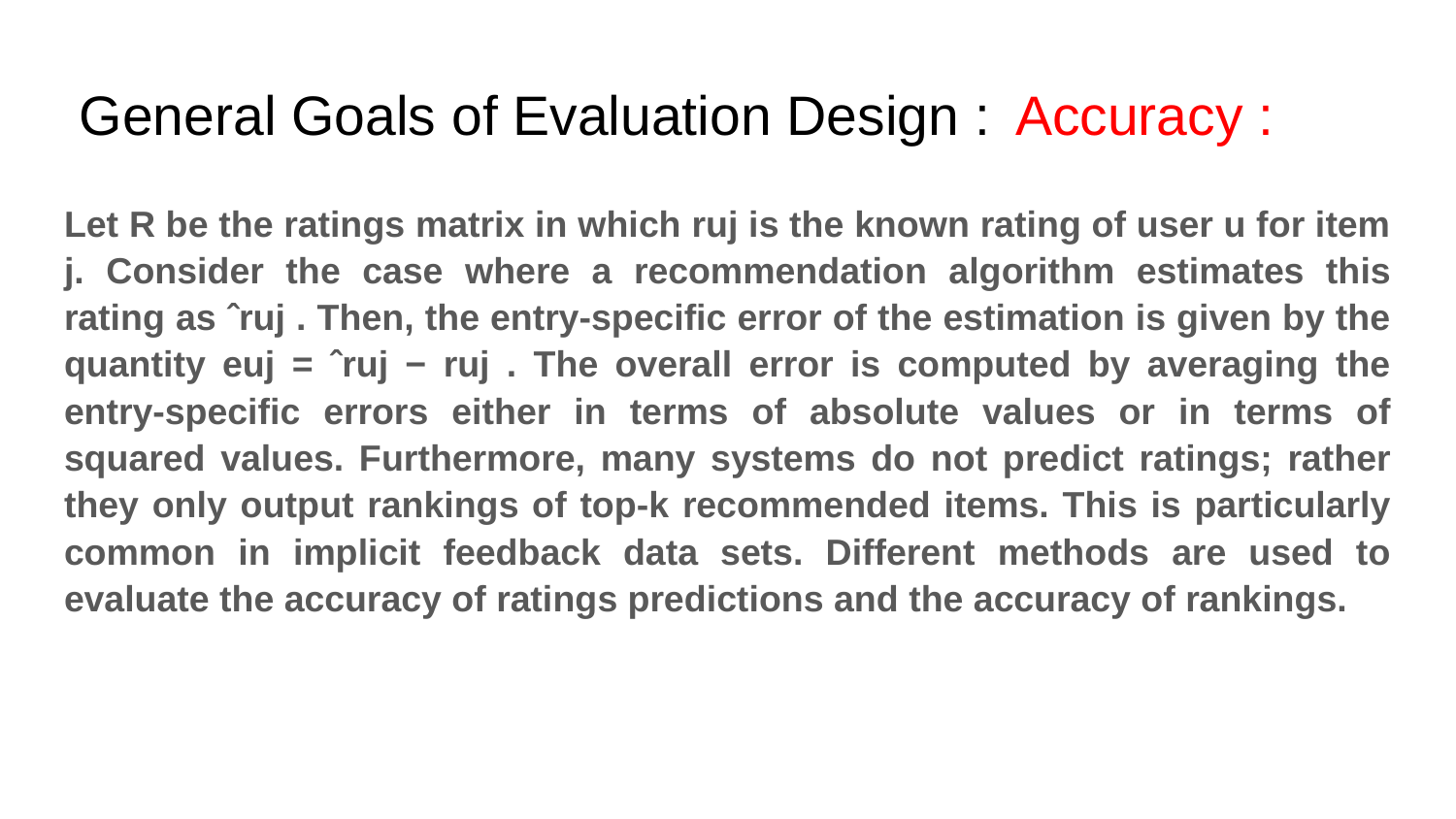

# General Goals of Evaluation Design :  Accuracy :

Let R be the ratings matrix in which ruj is the known rating of user u for item j. Consider the case where a recommendation algorithm estimates this rating as ˆruj . Then, the entry-specific error of the estimation is given by the quantity euj = ˆruj − ruj . The overall error is computed by averaging the entry-specific errors either in terms of absolute values or in terms of squared values. Furthermore, many systems do not predict ratings; rather they only output rankings of top-k recommended items. This is particularly common in implicit feedback data sets. Different methods are used to evaluate the accuracy of ratings predictions and the accuracy of rankings.